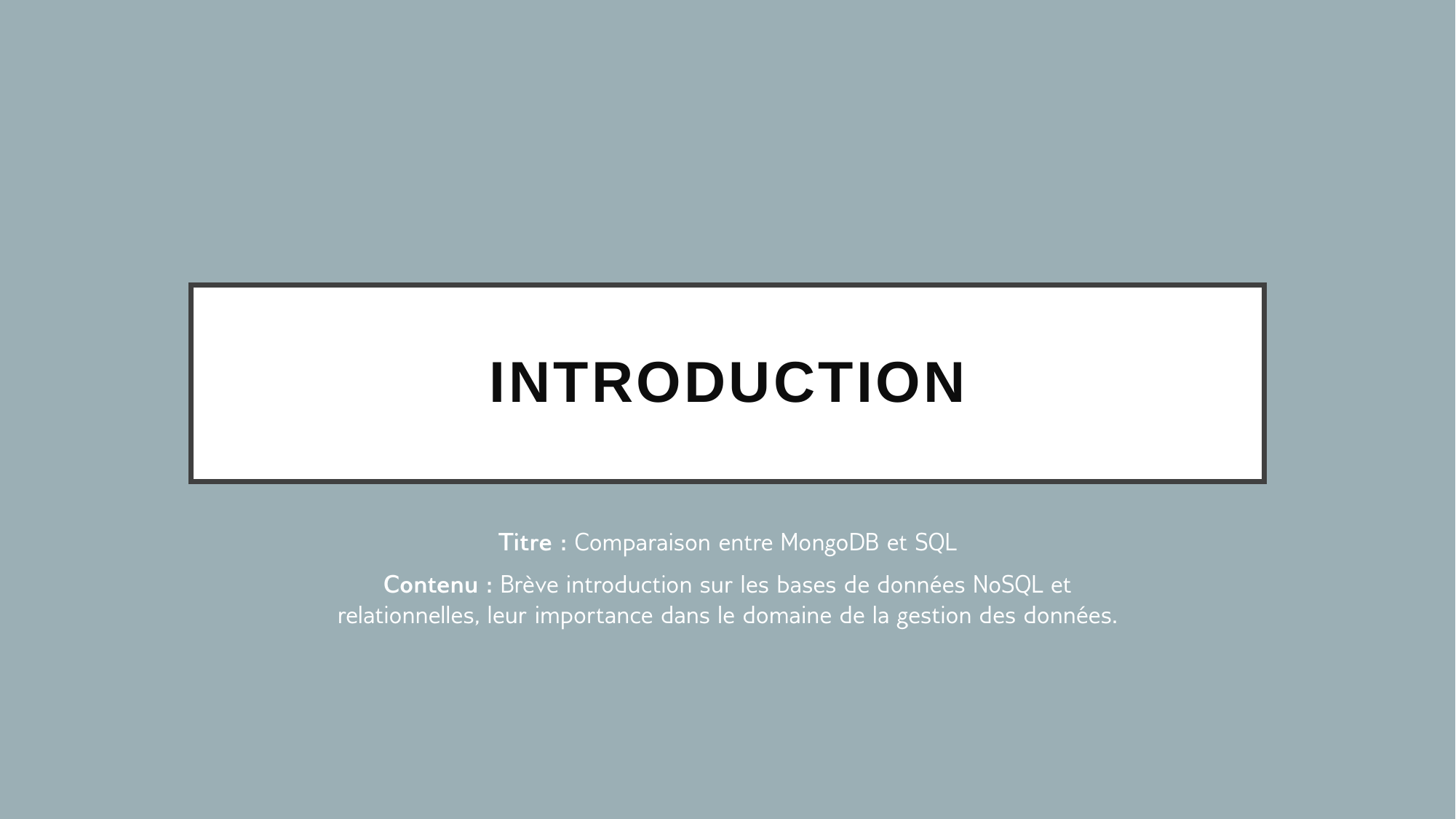

# Introduction
Titre : Comparaison entre MongoDB et SQL
Contenu : Brève introduction sur les bases de données NoSQL et relationnelles, leur importance dans le domaine de la gestion des données.